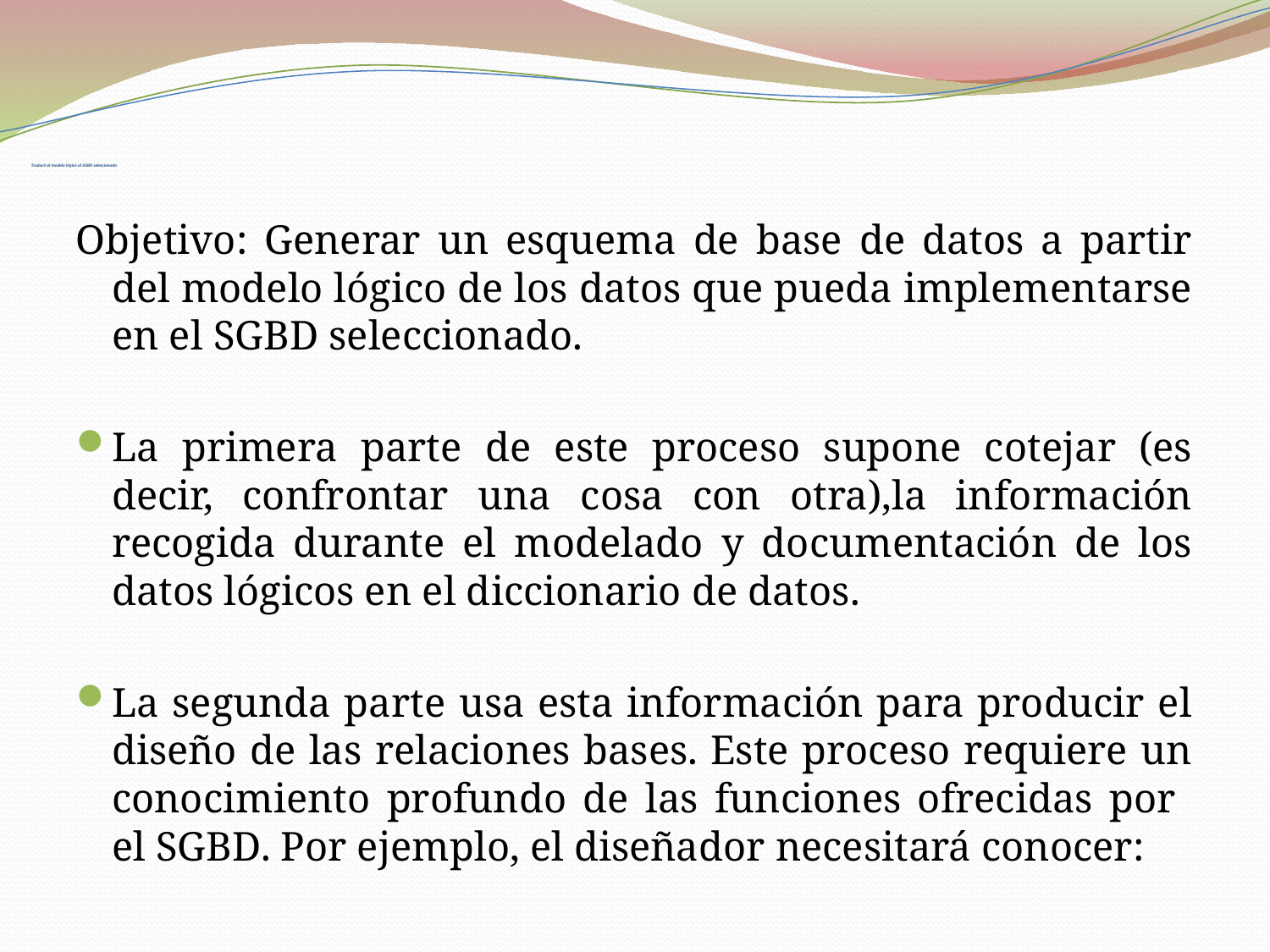

# Traducir el modelo lógico al SGBD seleccionado
Objetivo: Generar un esquema de base de datos a partir del modelo lógico de los datos que pueda implementarse en el SGBD seleccionado.

La primera parte de este proceso supone cotejar (es decir, confrontar una cosa con otra),la información recogida durante el modelado y documentación de los datos lógicos en el diccionario de datos.

La segunda parte usa esta información para producir el diseño de las relaciones bases. Este proceso requiere un conocimiento profundo de las funciones ofrecidas por  el SGBD. Por ejemplo, el diseñador necesitará conocer: